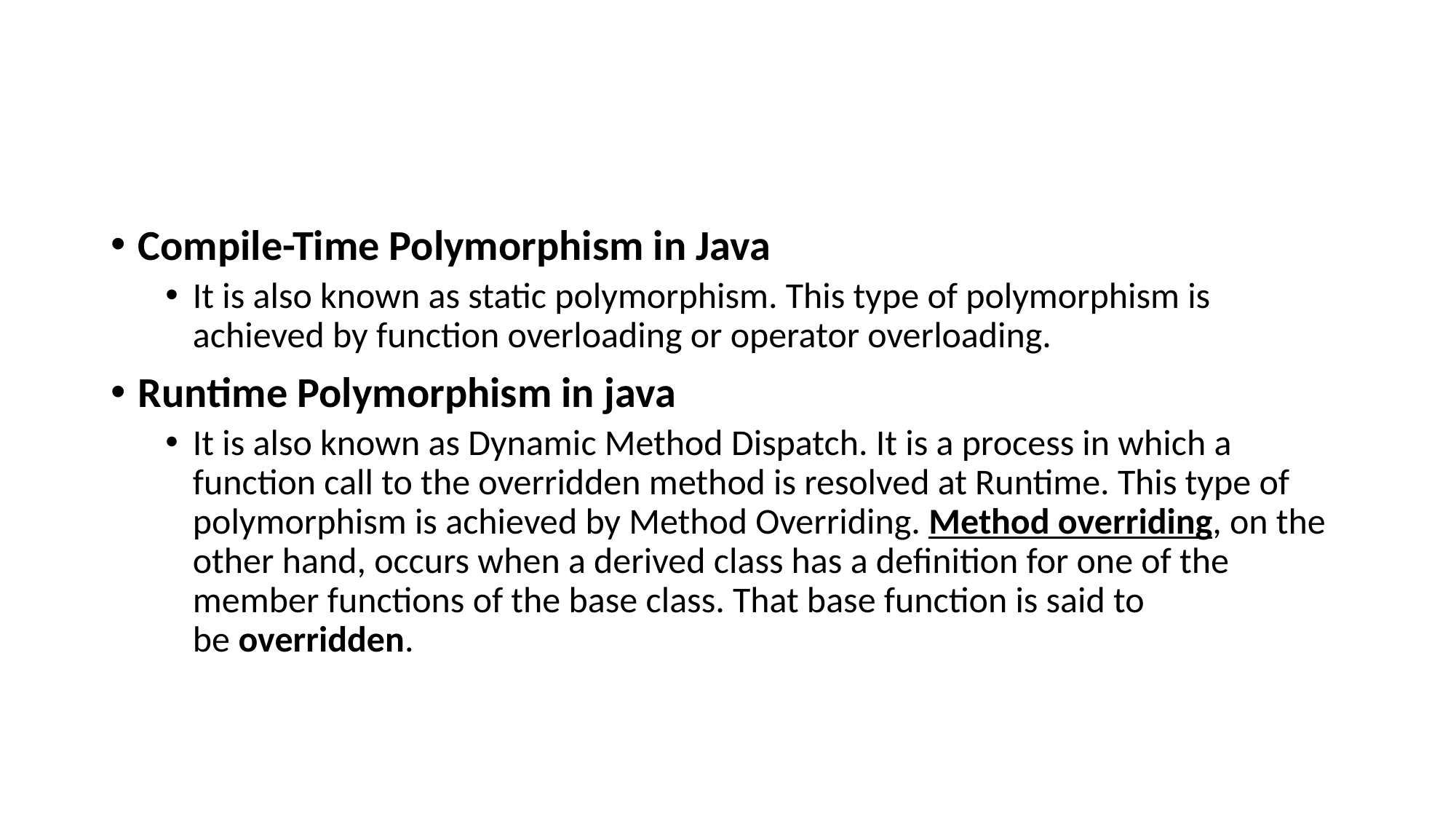

#
Compile-Time Polymorphism in Java
It is also known as static polymorphism. This type of polymorphism is achieved by function overloading or operator overloading.
Runtime Polymorphism in java
It is also known as Dynamic Method Dispatch. It is a process in which a function call to the overridden method is resolved at Runtime. This type of polymorphism is achieved by Method Overriding. Method overriding, on the other hand, occurs when a derived class has a definition for one of the member functions of the base class. That base function is said to be overridden.